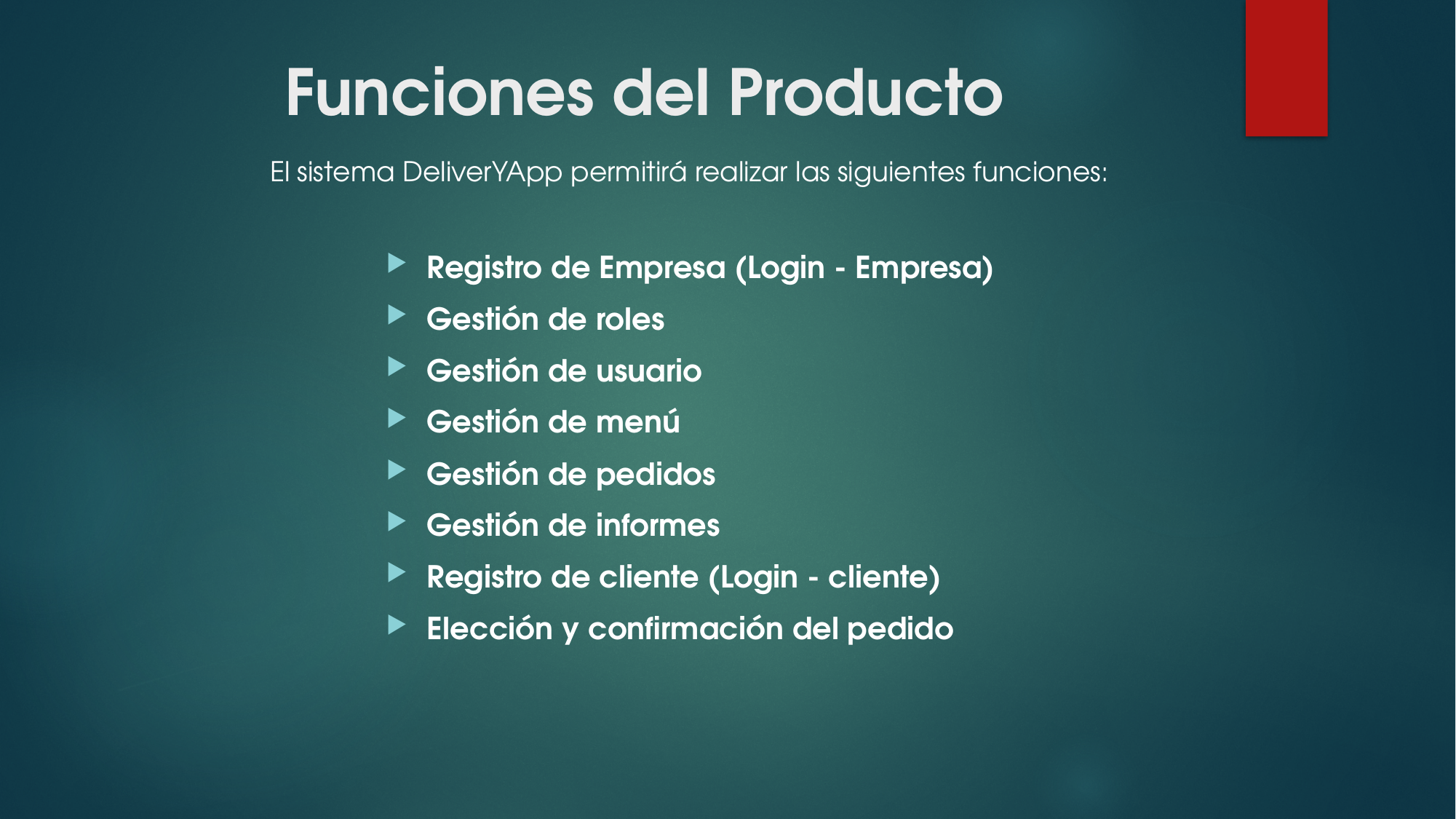

# Funciones del Producto
El sistema DeliverYApp permitirá realizar las siguientes funciones:

Registro de Empresa (Login - Empresa)
Gestión de roles
Gestión de usuario
Gestión de menú
Gestión de pedidos
Gestión de informes
Registro de cliente (Login - cliente)
Elección y confirmación del pedido